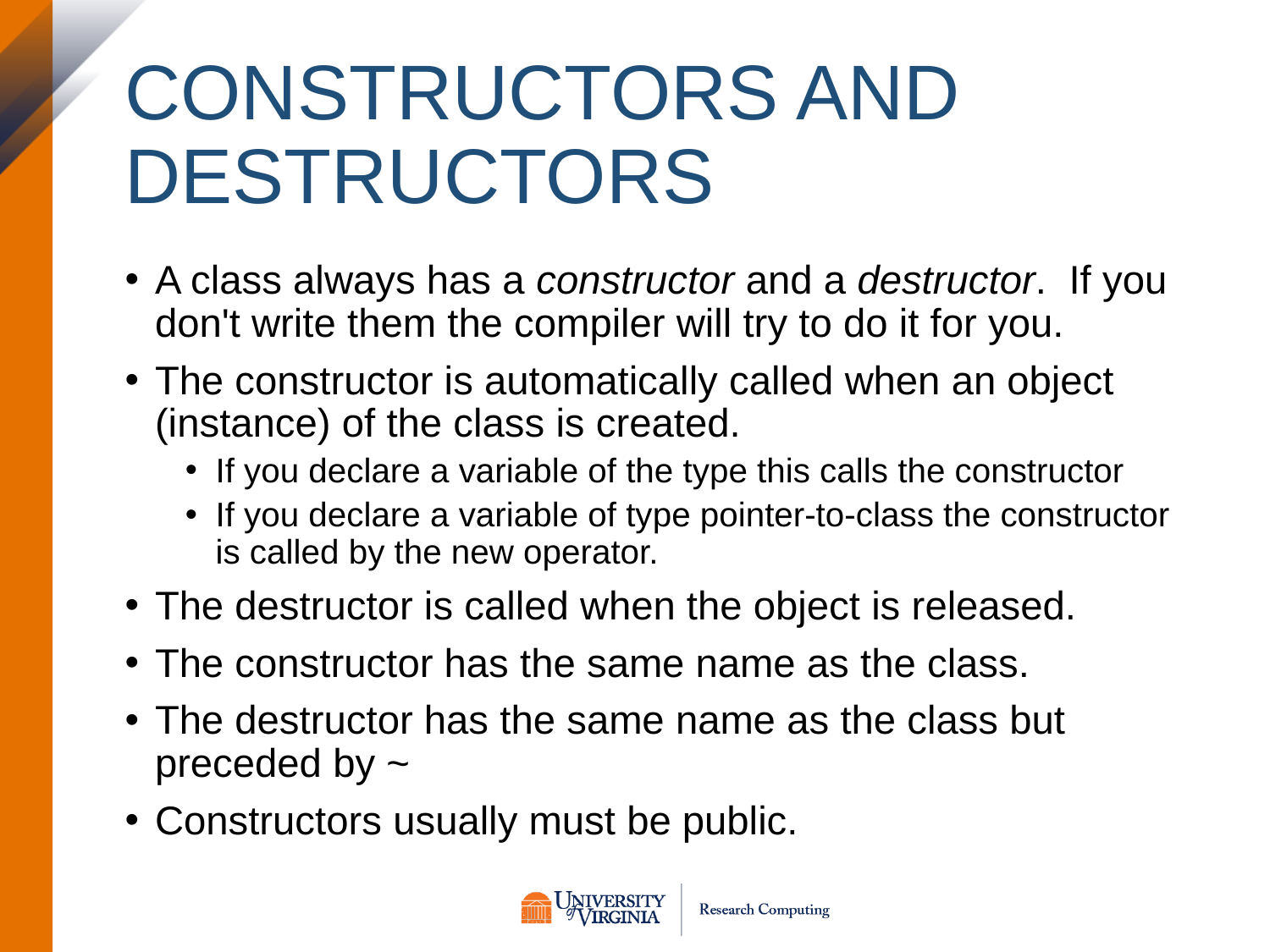

# Constructors and Destructors
A class always has a constructor and a destructor.  If you don't write them the compiler will try to do it for you.
The constructor is automatically called when an object (instance) of the class is created.
If you declare a variable of the type this calls the constructor
If you declare a variable of type pointer-to-class the constructor is called by the new operator.
The destructor is called when the object is released.
The constructor has the same name as the class.
The destructor has the same name as the class but preceded by ~
Constructors usually must be public.